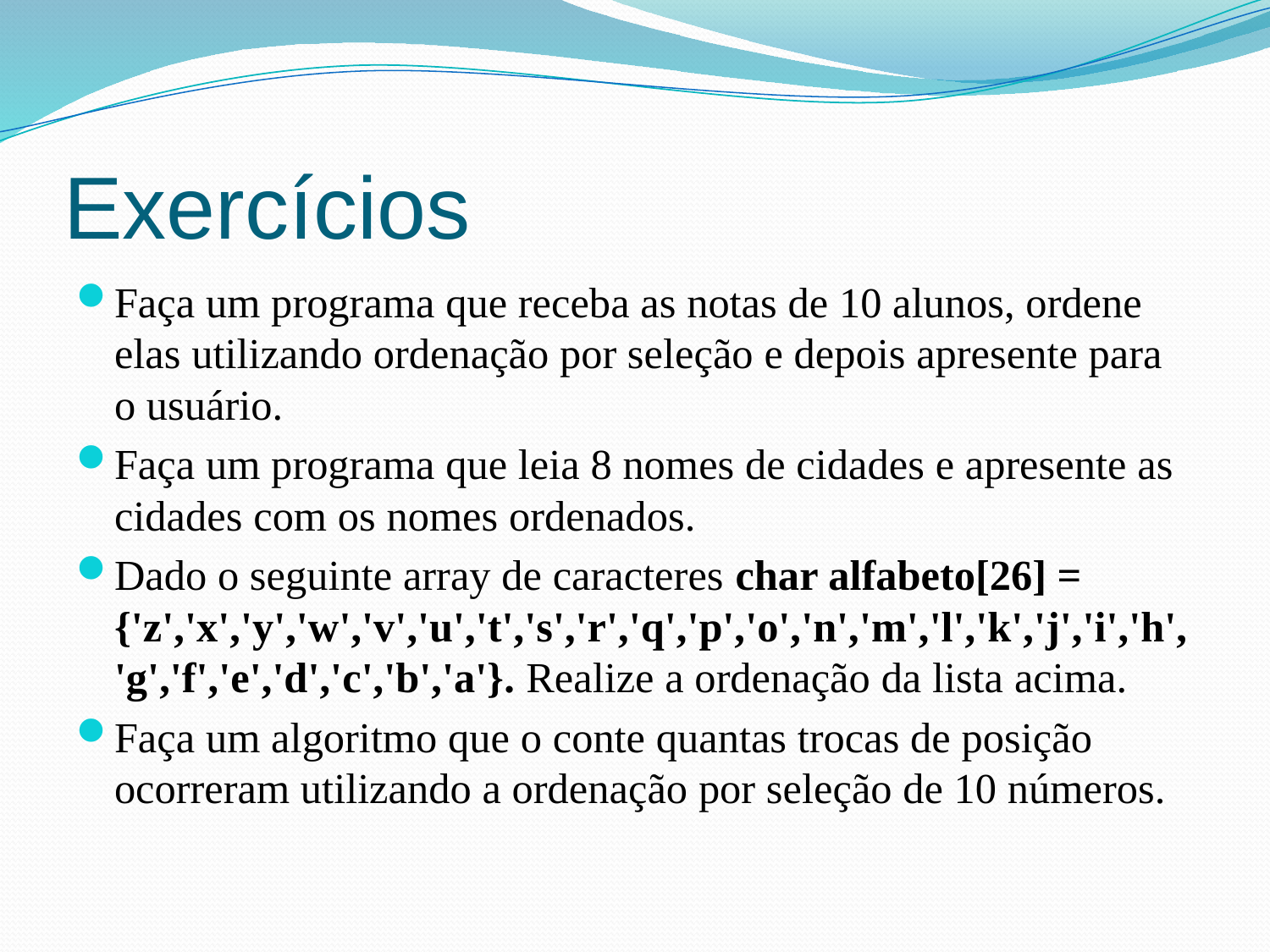

# Exercícios
Faça um programa que receba as notas de 10 alunos, ordene elas utilizando ordenação por seleção e depois apresente para o usuário.
Faça um programa que leia 8 nomes de cidades e apresente as cidades com os nomes ordenados.
Dado o seguinte array de caracteres char alfabeto[26] = {'z','x','y','w','v','u','t','s','r','q','p','o','n','m','l','k','j','i','h','g','f','e','d','c','b','a'}. Realize a ordenação da lista acima.
Faça um algoritmo que o conte quantas trocas de posição ocorreram utilizando a ordenação por seleção de 10 números.